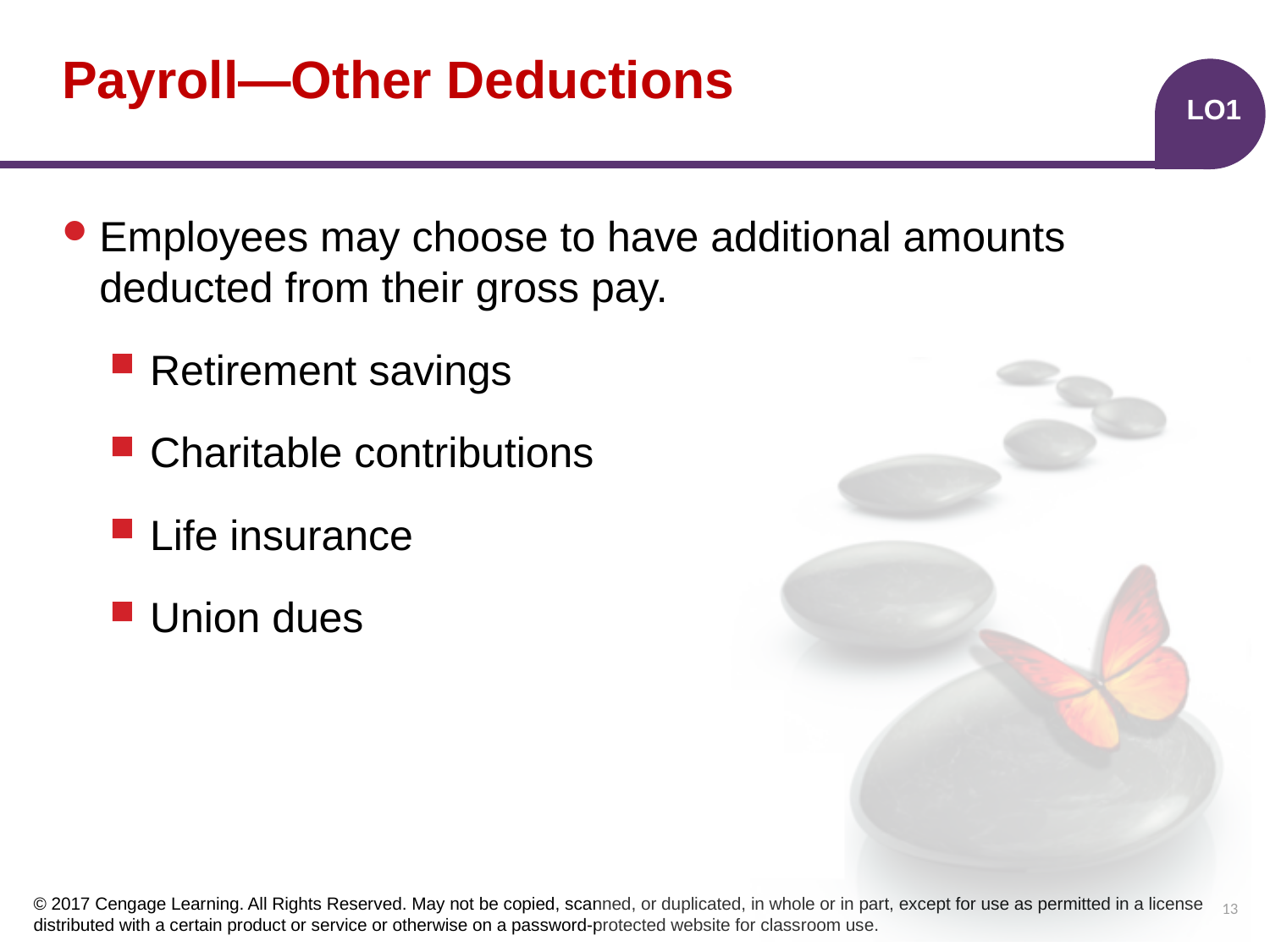

# Payroll—Other Deductions
LO1
Employees may choose to have additional amounts deducted from their gross pay.
Retirement savings
Charitable contributions
Life insurance
Union dues
13